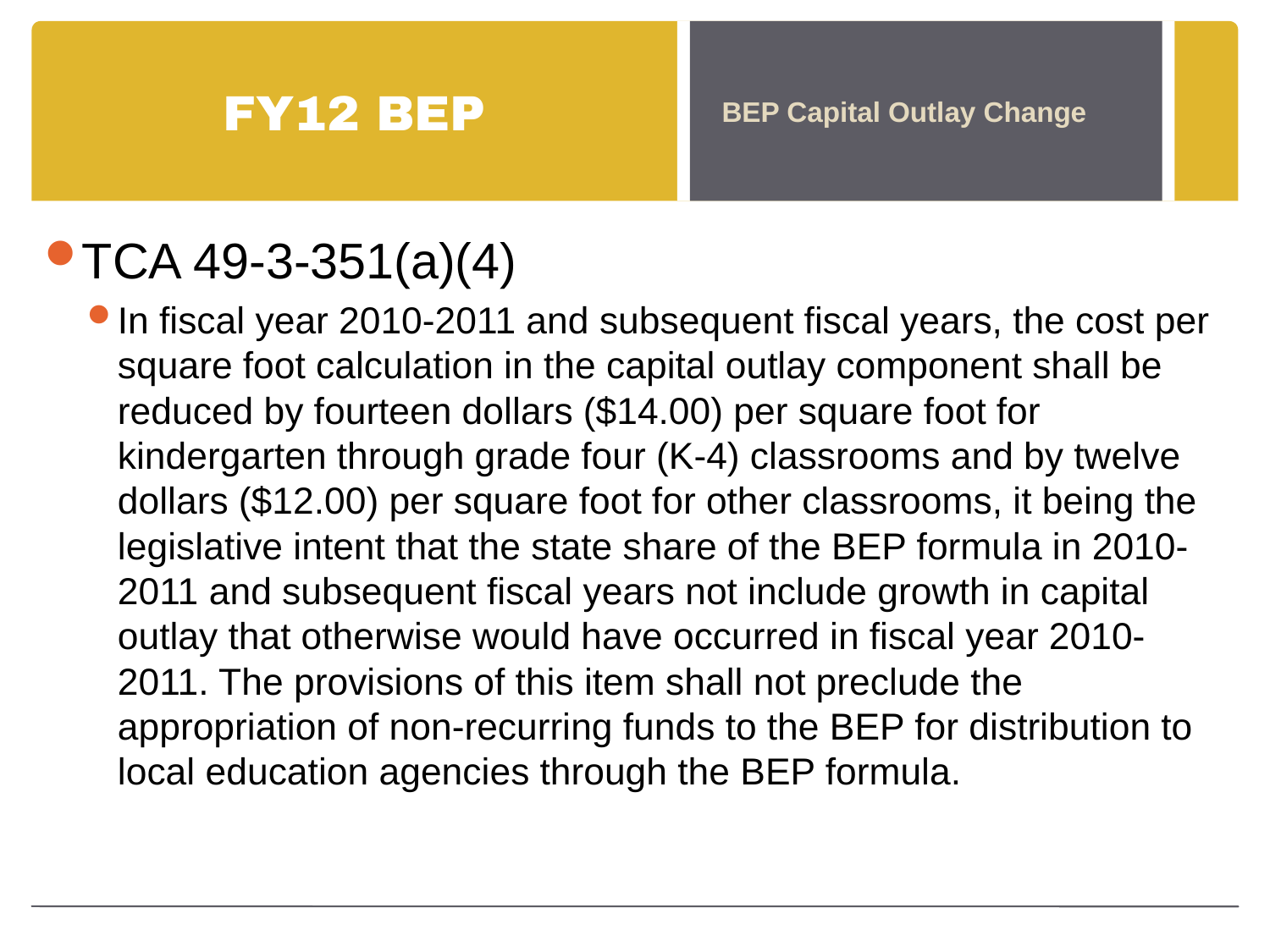

# FY12 BEP
BEP Capital Outlay Change
TCA 49-3-351(a)(4)
In fiscal year 2010-2011 and subsequent fiscal years, the cost per square foot calculation in the capital outlay component shall be reduced by fourteen dollars ($14.00) per square foot for kindergarten through grade four (K-4) classrooms and by twelve dollars ($12.00) per square foot for other classrooms, it being the legislative intent that the state share of the BEP formula in 2010-2011 and subsequent fiscal years not include growth in capital outlay that otherwise would have occurred in fiscal year 2010-2011. The provisions of this item shall not preclude the appropriation of non-recurring funds to the BEP for distribution to local education agencies through the BEP formula.